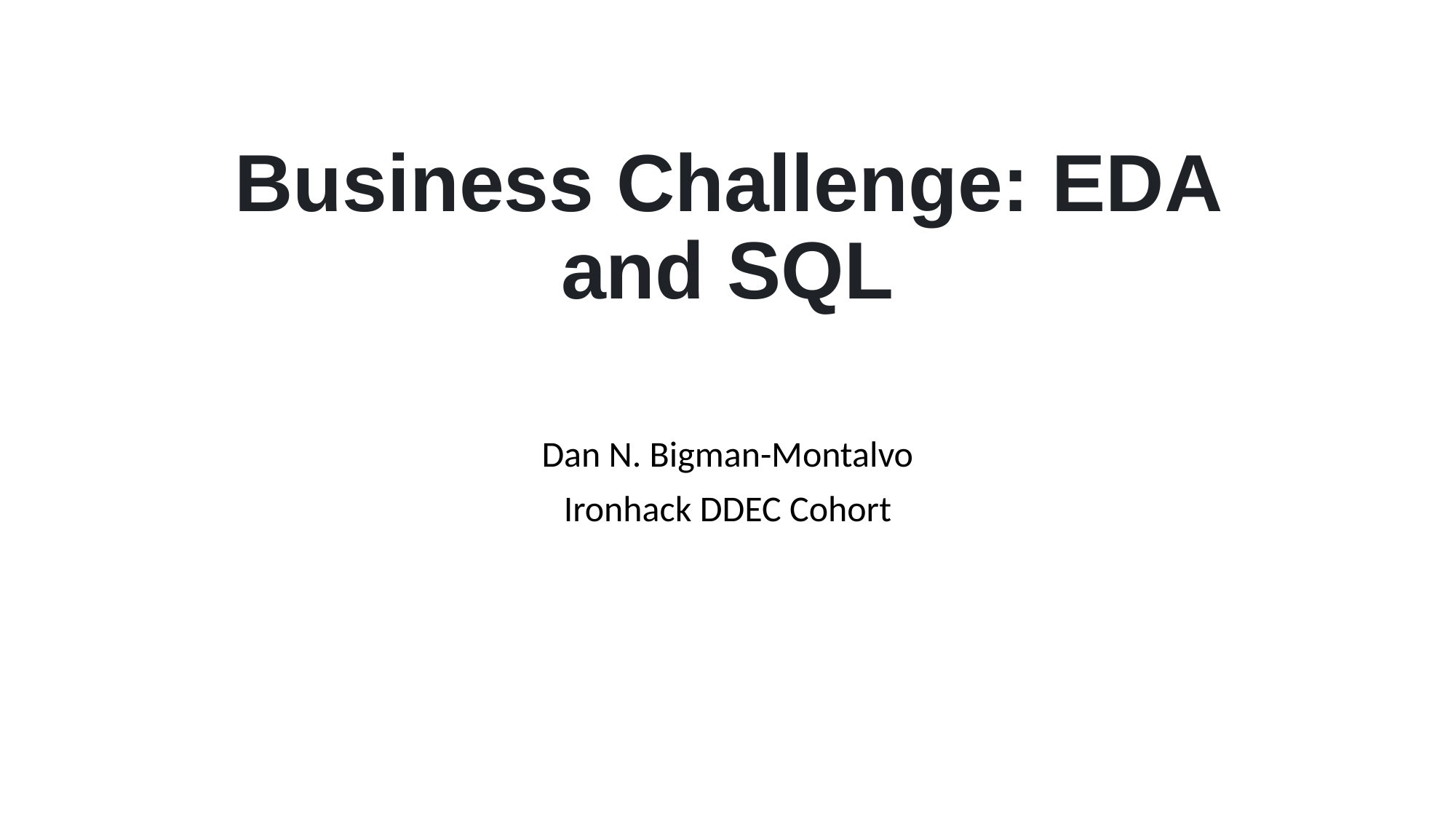

# Business Challenge: EDA and SQL
Dan N. Bigman-Montalvo
Ironhack DDEC Cohort